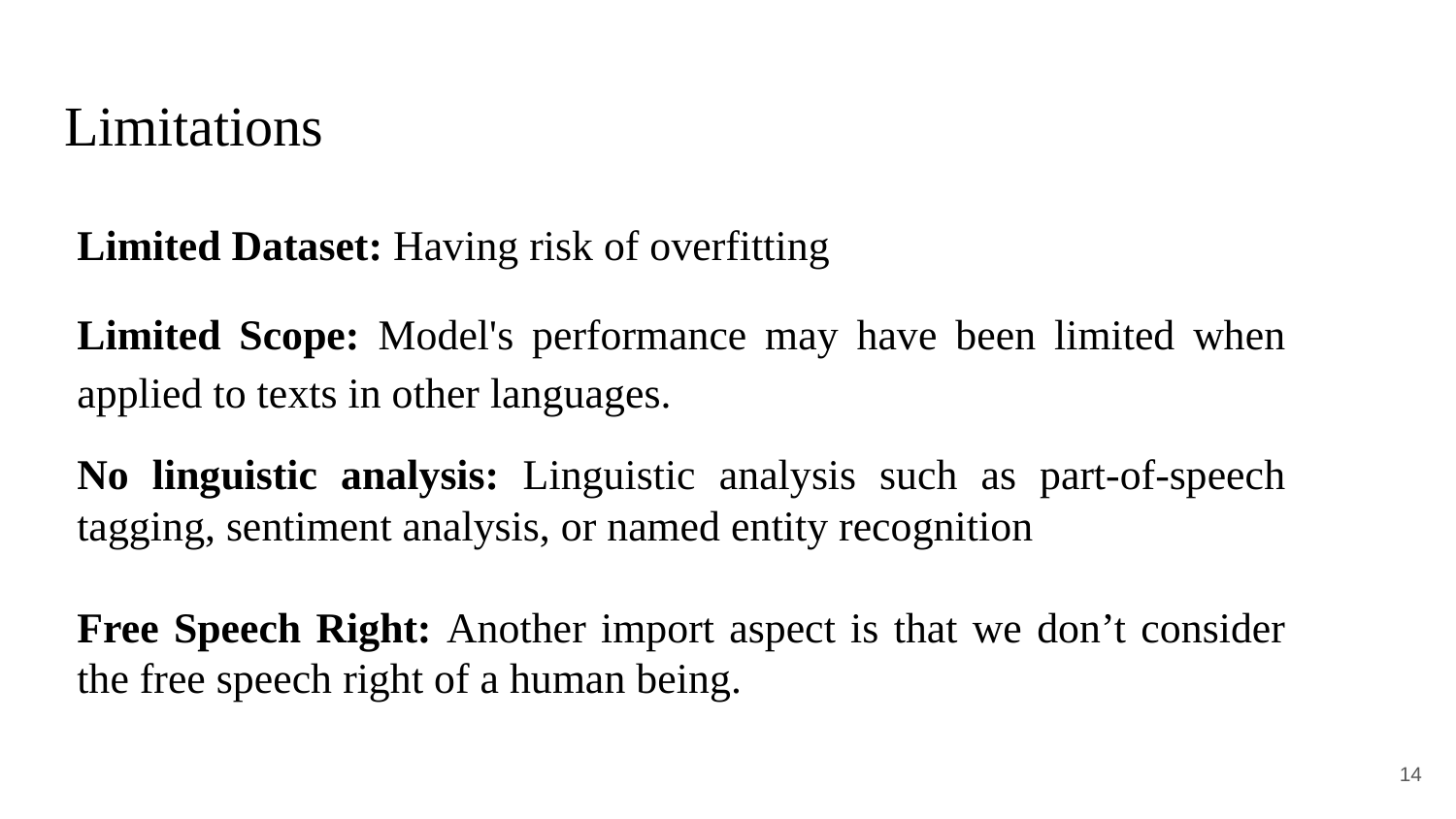

# Limitations

Limited Dataset: Having risk of overfitting
Limited Scope: Model's performance may have been limited when applied to texts in other languages.
No linguistic analysis: Linguistic analysis such as part-of-speech tagging, sentiment analysis, or named entity recognition

Free Speech Right: Another import aspect is that we don’t consider the free speech right of a human being.
14